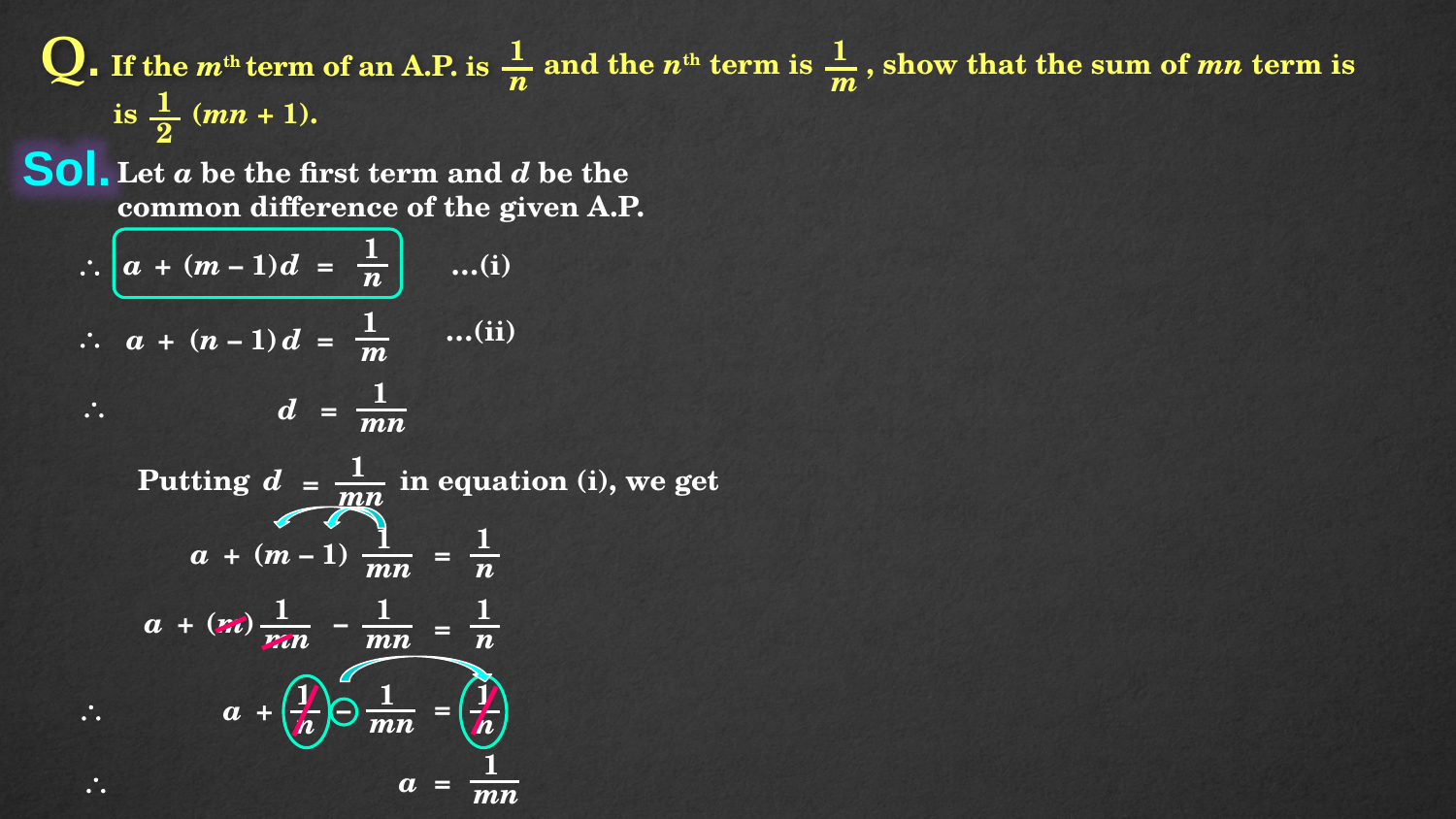

Q. If the mth term of an A.P. is
and the nth term is
, show that the sum of mn term is
n
m
1
is
(mn + 1).
2
1
1
Sol.
Let a be the first term and d be the
common difference of the given A.P.
1
n

∴
a
+
(m – 1)
d
=
…(i)
1
m
…(ii)
∴
a
+
(n – 1)
d
=
1
∴
d
=
mn
1
Putting
d
in equation (i), we get
=

mn

1
1
a
+
(m – 1)
=
mn
n
1
1
1
n

a
+
(m)
–
=
mn
mn
1
mn
1
1
n

=
–
∴
a
+
n

1
∴
a
=
mn